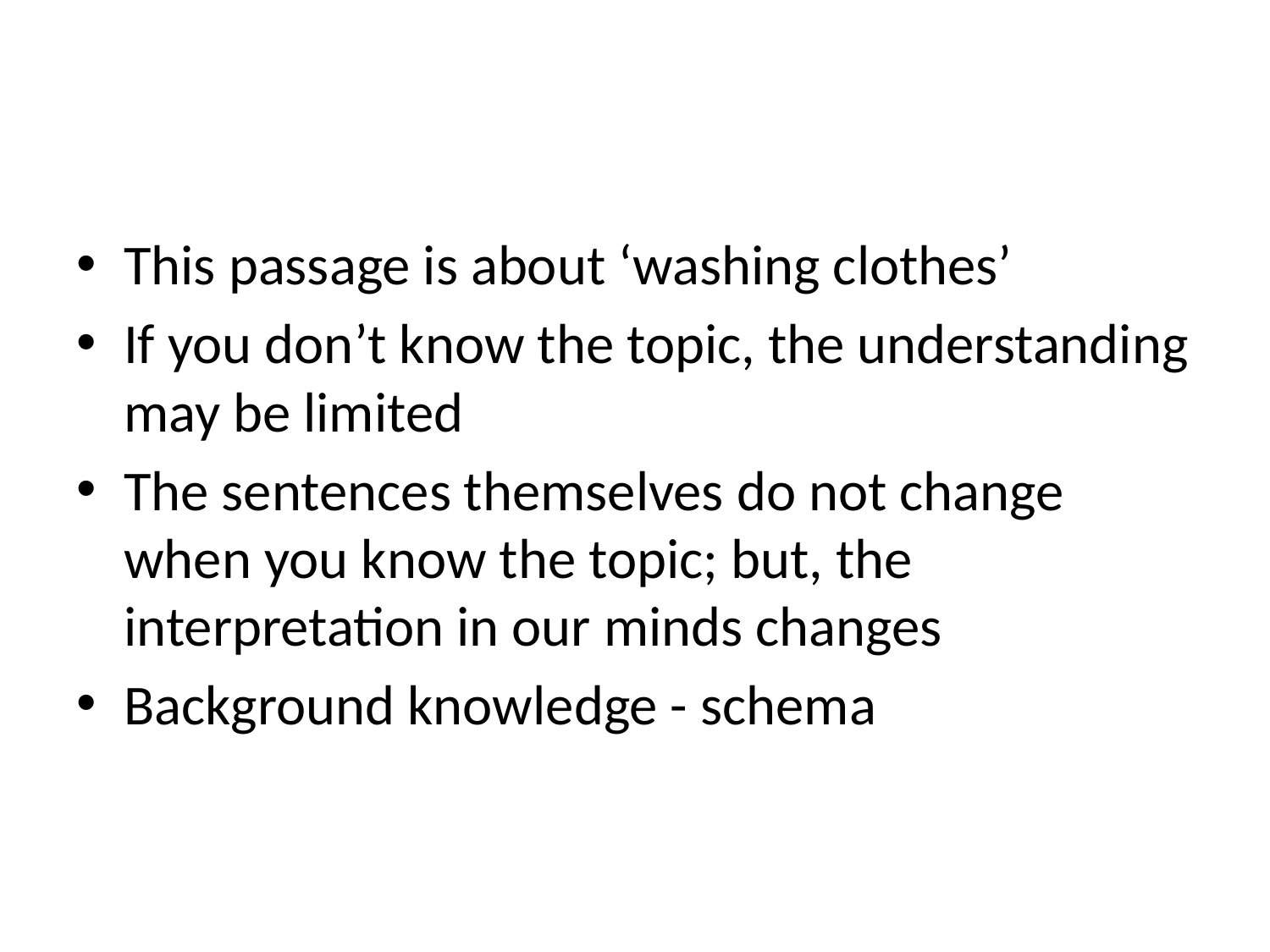

#
This passage is about ‘washing clothes’
If you don’t know the topic, the understanding may be limited
The sentences themselves do not change when you know the topic; but, the interpretation in our minds changes
Background knowledge - schema